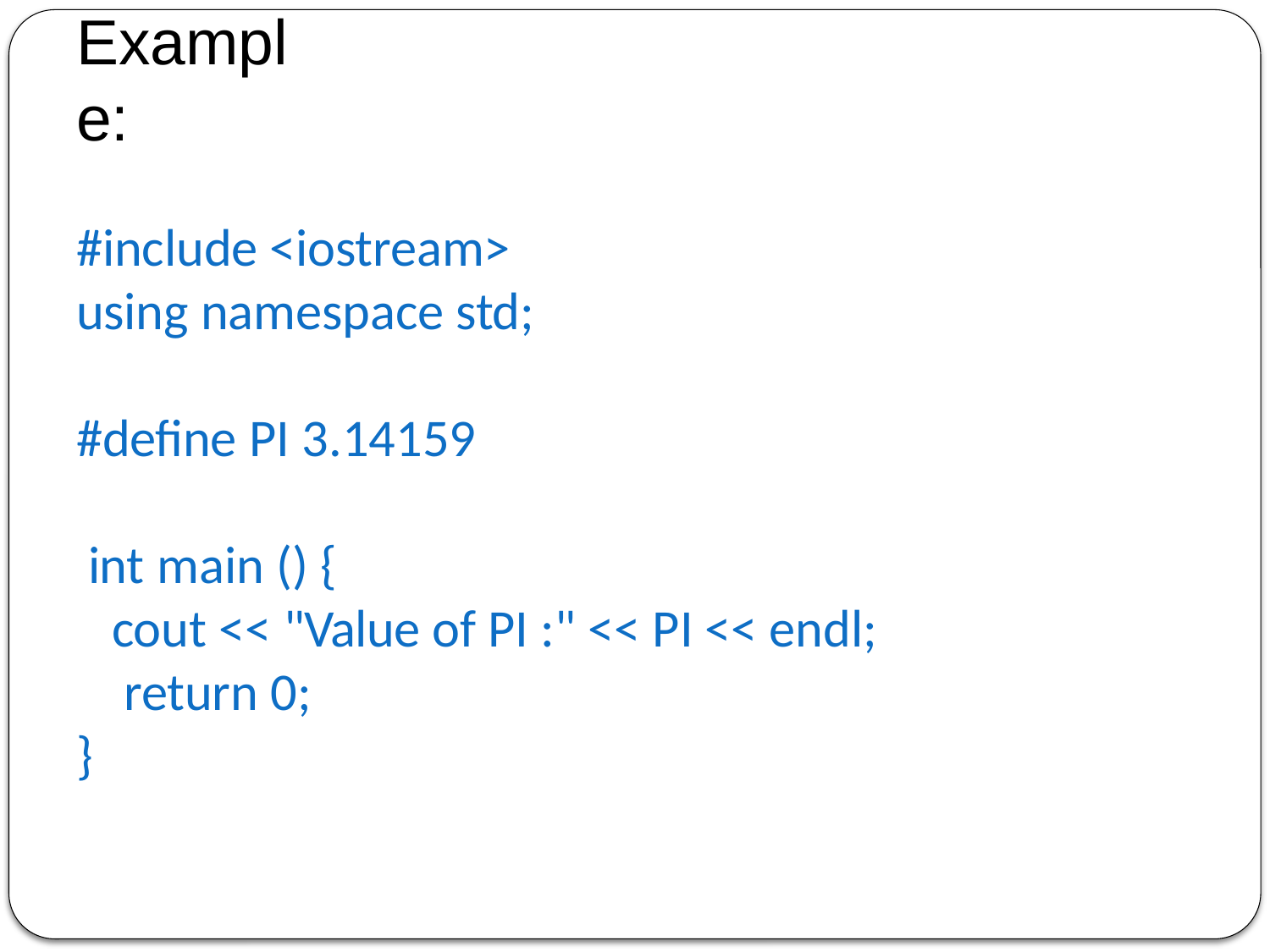

# Example:
#include <iostream>  using namespace std;
#define PI 3.14159  int main () {
cout << "Value of PI :" << PI << endl;  return 0;
}